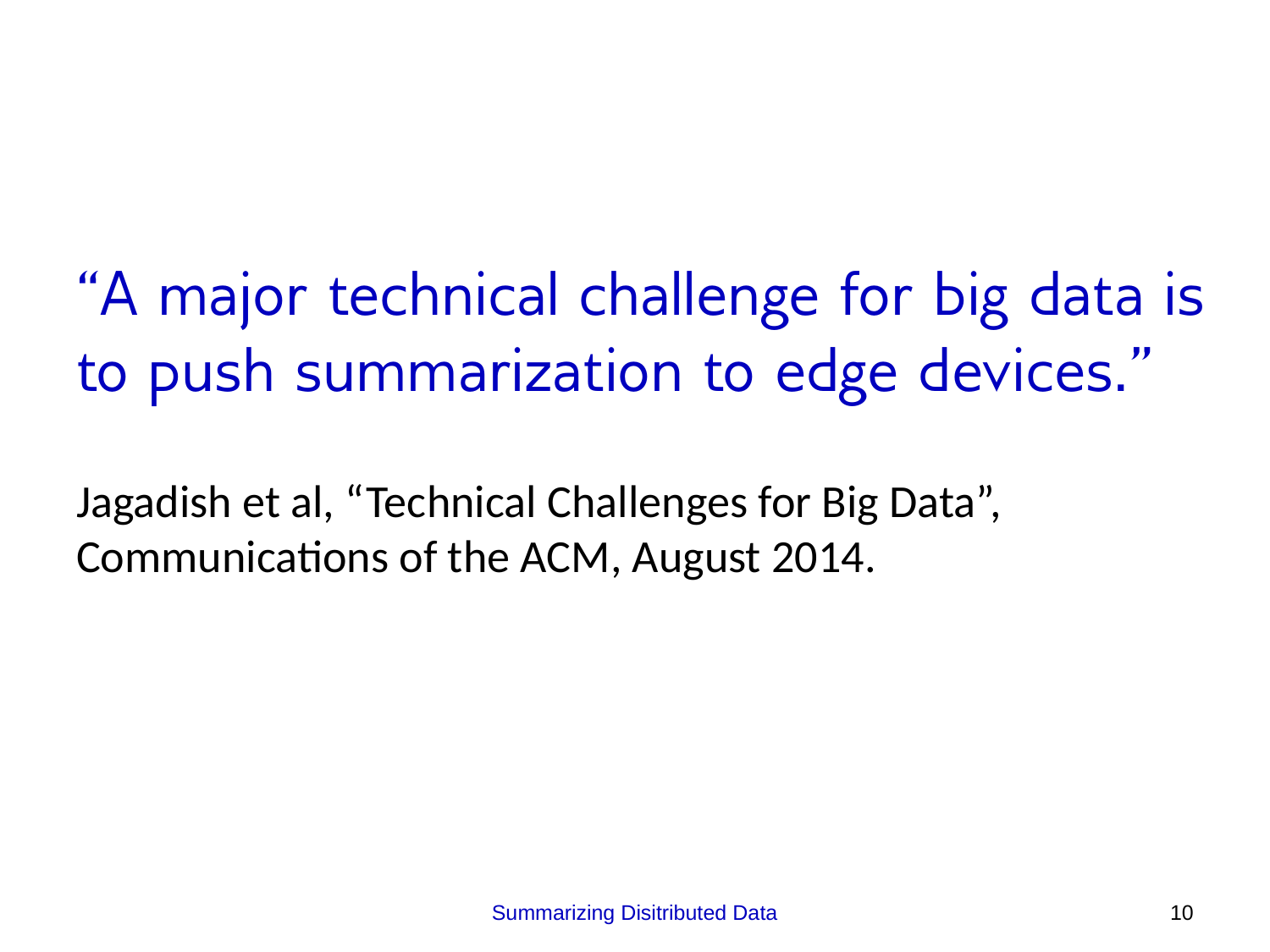

# “A major technical challenge for big data is to push summarization to edge devices.”
Jagadish et al, “Technical Challenges for Big Data”, Communications of the ACM, August 2014.
Summarizing Disitributed Data
10